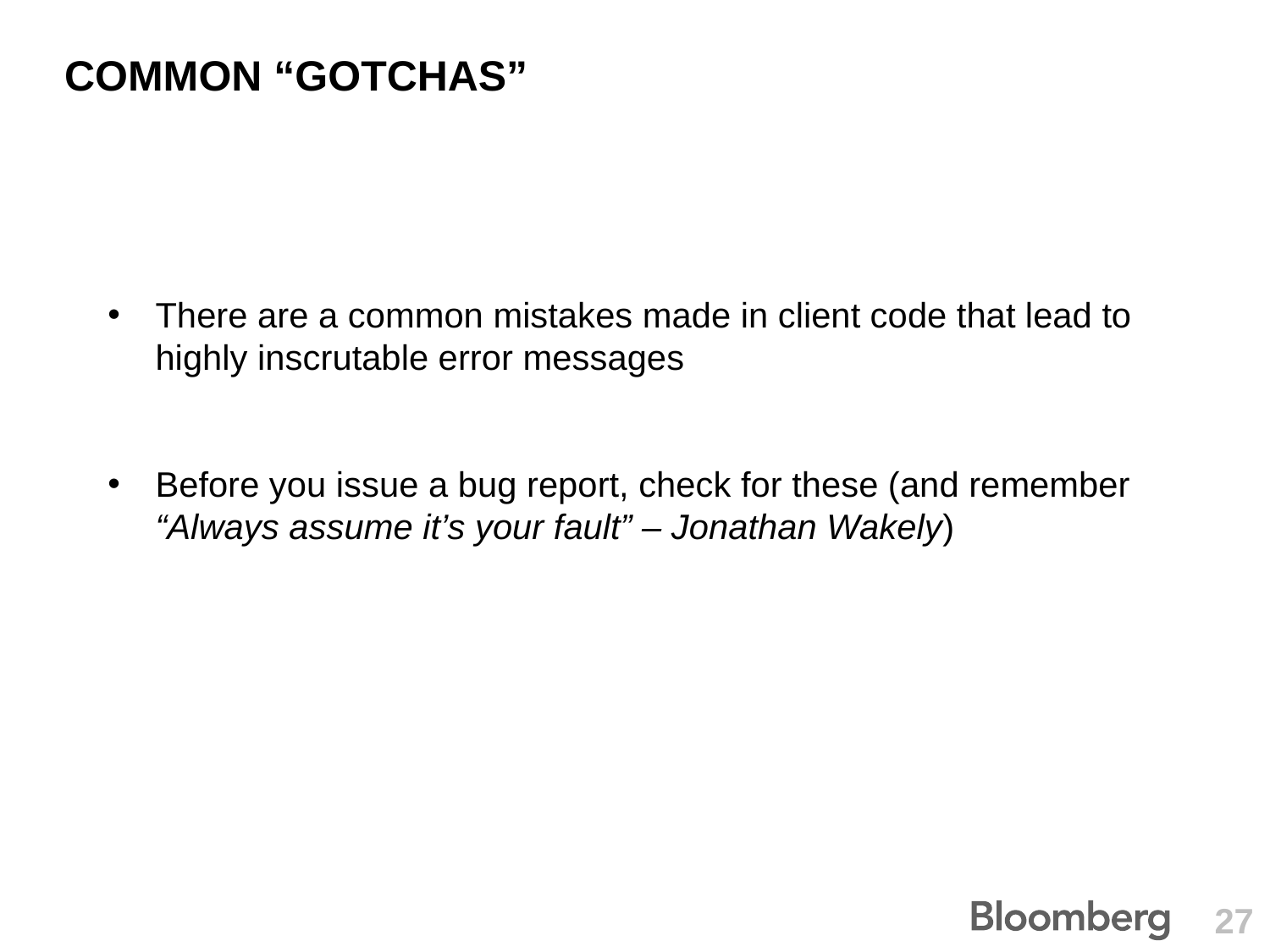

# common “gotchas”

There are a common mistakes made in client code that lead to highly inscrutable error messages

Before you issue a bug report, check for these (and remember “Always assume it’s your fault” – Jonathan Wakely)

27